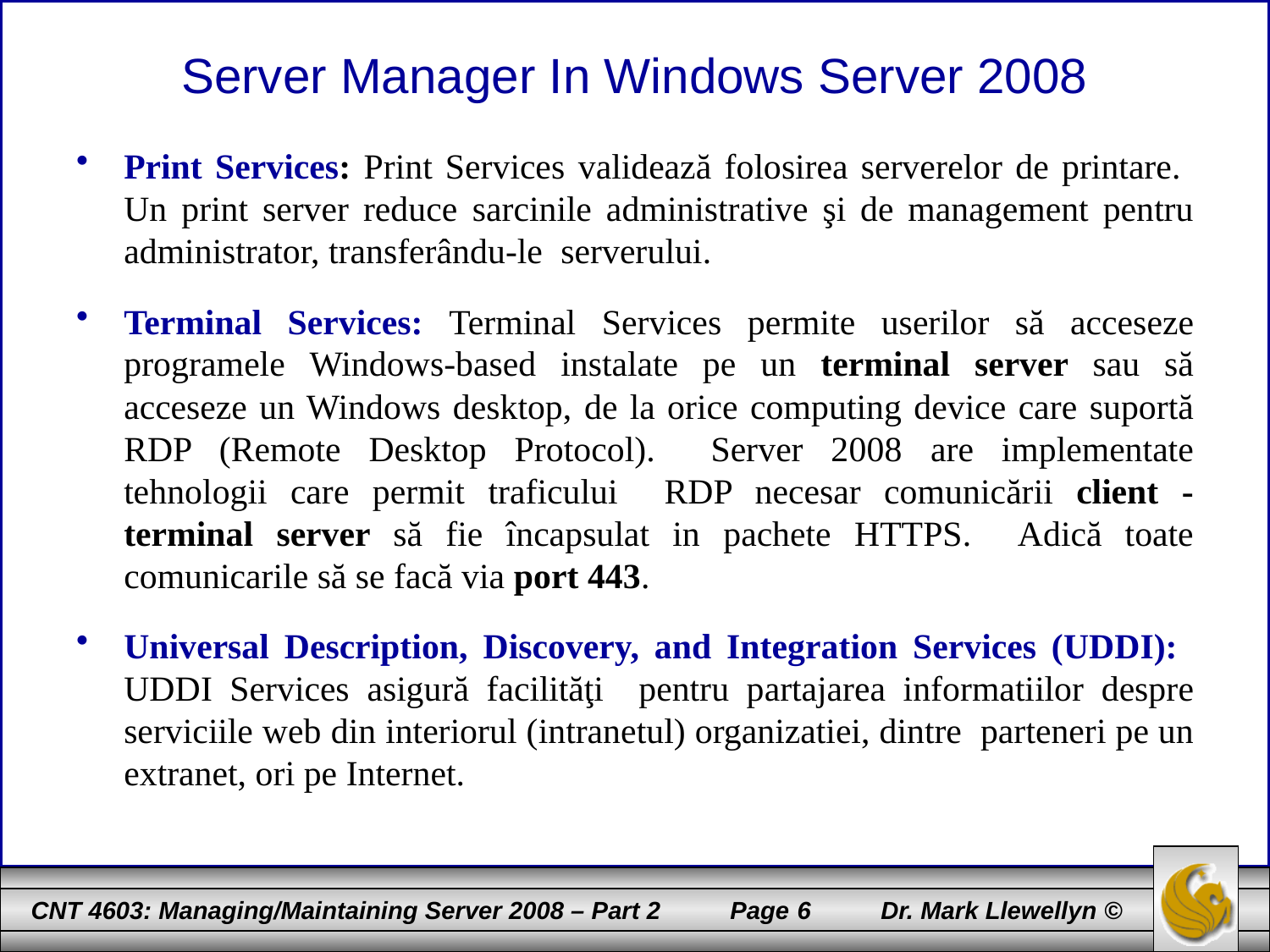

# Server Manager In Windows Server 2008
Print Services: Print Services validează folosirea serverelor de printare.  Un print server reduce sarcinile administrative şi de management pentru administrator, transferându-le  serverului.
Terminal Services: Terminal Services permite userilor să acceseze programele Windows-based instalate pe un terminal server sau să acceseze un Windows desktop, de la orice computing device care suportă RDP (Remote Desktop Protocol).  Server 2008 are implementate tehnologii care permit traficului  RDP necesar comunicării client - terminal server să fie încapsulat in pachete HTTPS.  Adică toate comunicarile să se facă via port 443.
Universal Description, Discovery, and Integration Services (UDDI):  UDDI Services asigură facilităţi  pentru partajarea informatiilor despre serviciile web din interiorul (intranetul) organizatiei, dintre  parteneri pe un extranet, ori pe Internet.